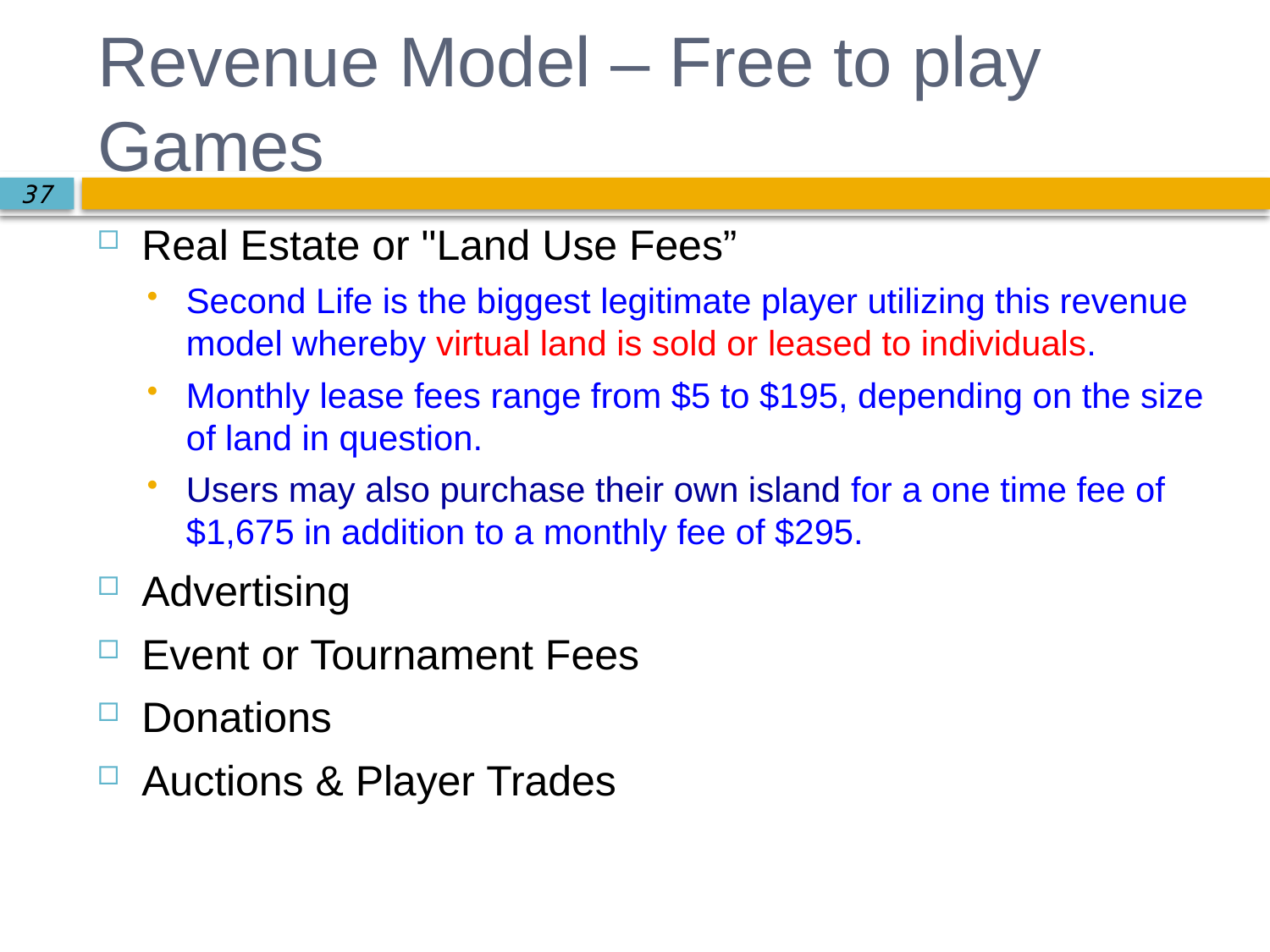

# Revenue Model – Free to play Games
Real Estate or "Land Use Fees”
Second Life is the biggest legitimate player utilizing this revenue model whereby virtual land is sold or leased to individuals.
Monthly lease fees range from $5 to $195, depending on the size of land in question.
Users may also purchase their own island for a one time fee of $1,675 in addition to a monthly fee of $295.
Advertising
Event or Tournament Fees
Donations
Auctions & Player Trades

37